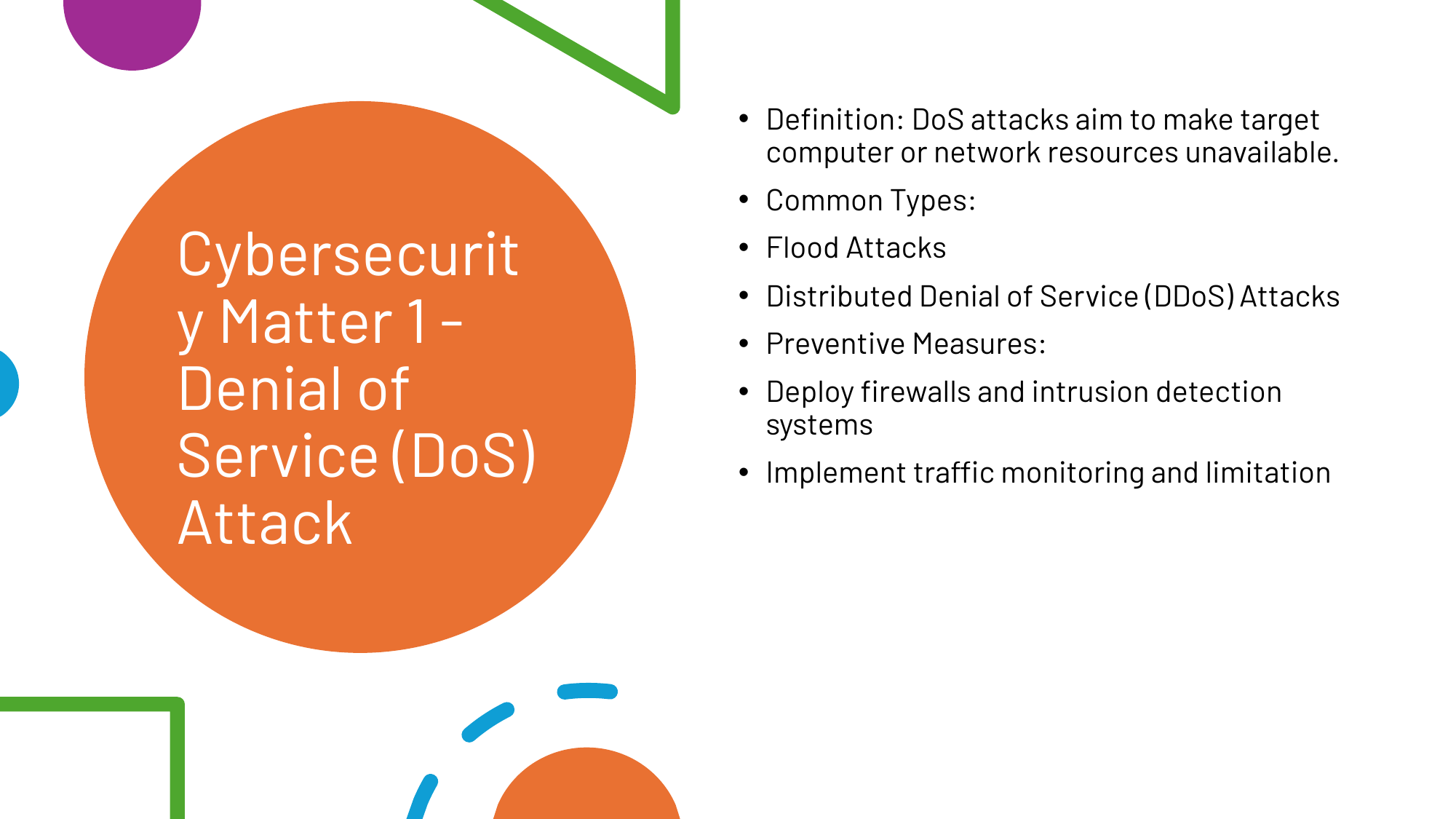

Definition: DoS attacks aim to make target computer or network resources unavailable.
Common Types:
Flood Attacks
Distributed Denial of Service (DDoS) Attacks
Preventive Measures:
Deploy firewalls and intrusion detection systems
Implement traffic monitoring and limitation

# Cybersecurity Matter 1 - Denial of Service (DoS) Attack